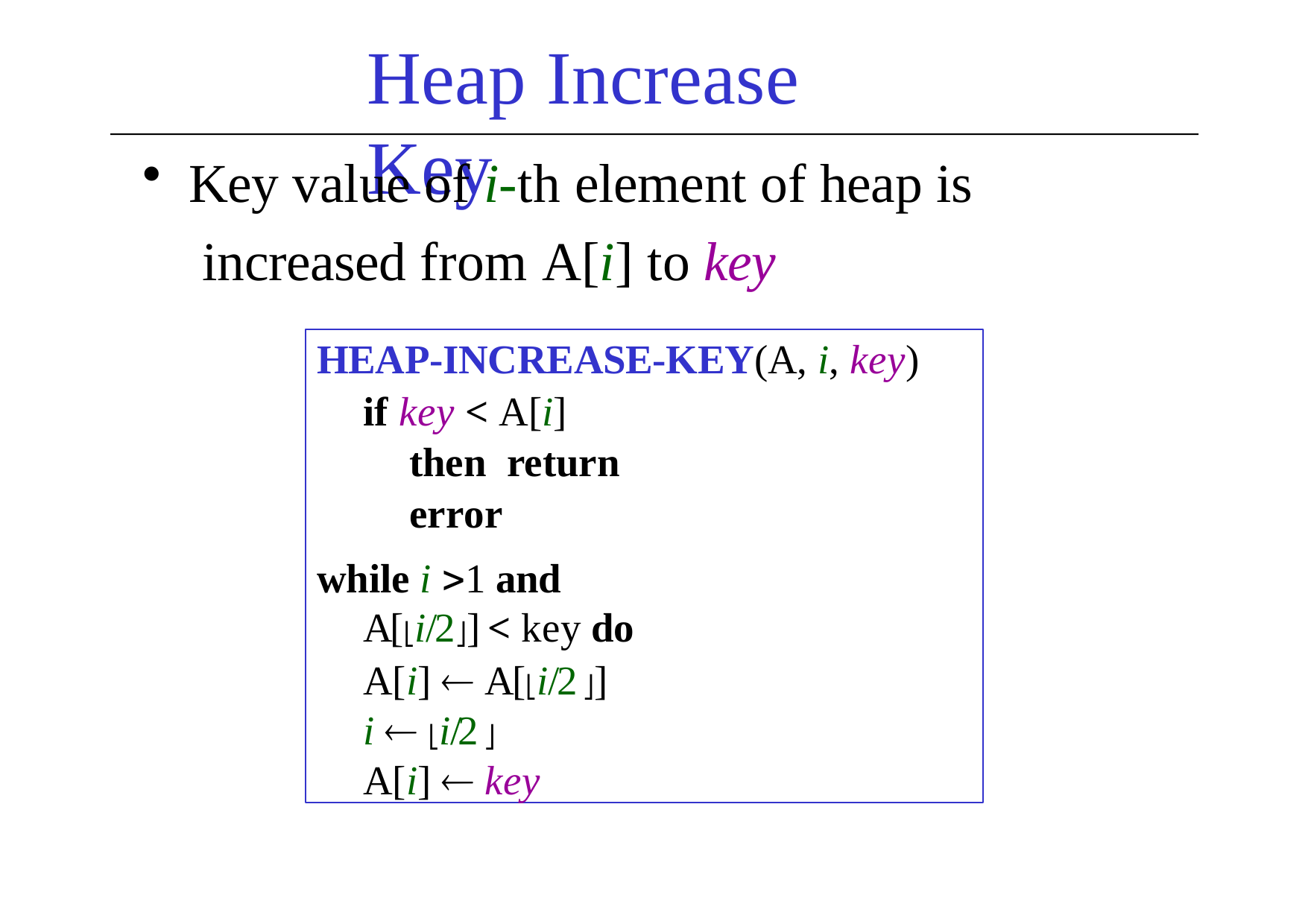

# Heap Increase Key
Key value of i-th element of heap is  increased from A[i] to key

HEAP-INCREASE-KEY(A, i, key)
if key < A[i] then  return error
while i >1 and A[⎣i/2⎦] < key do
A[i] ← A[⎣i/2 ⎦]
i ← ⎣i/2 ⎦
A[i] ← key